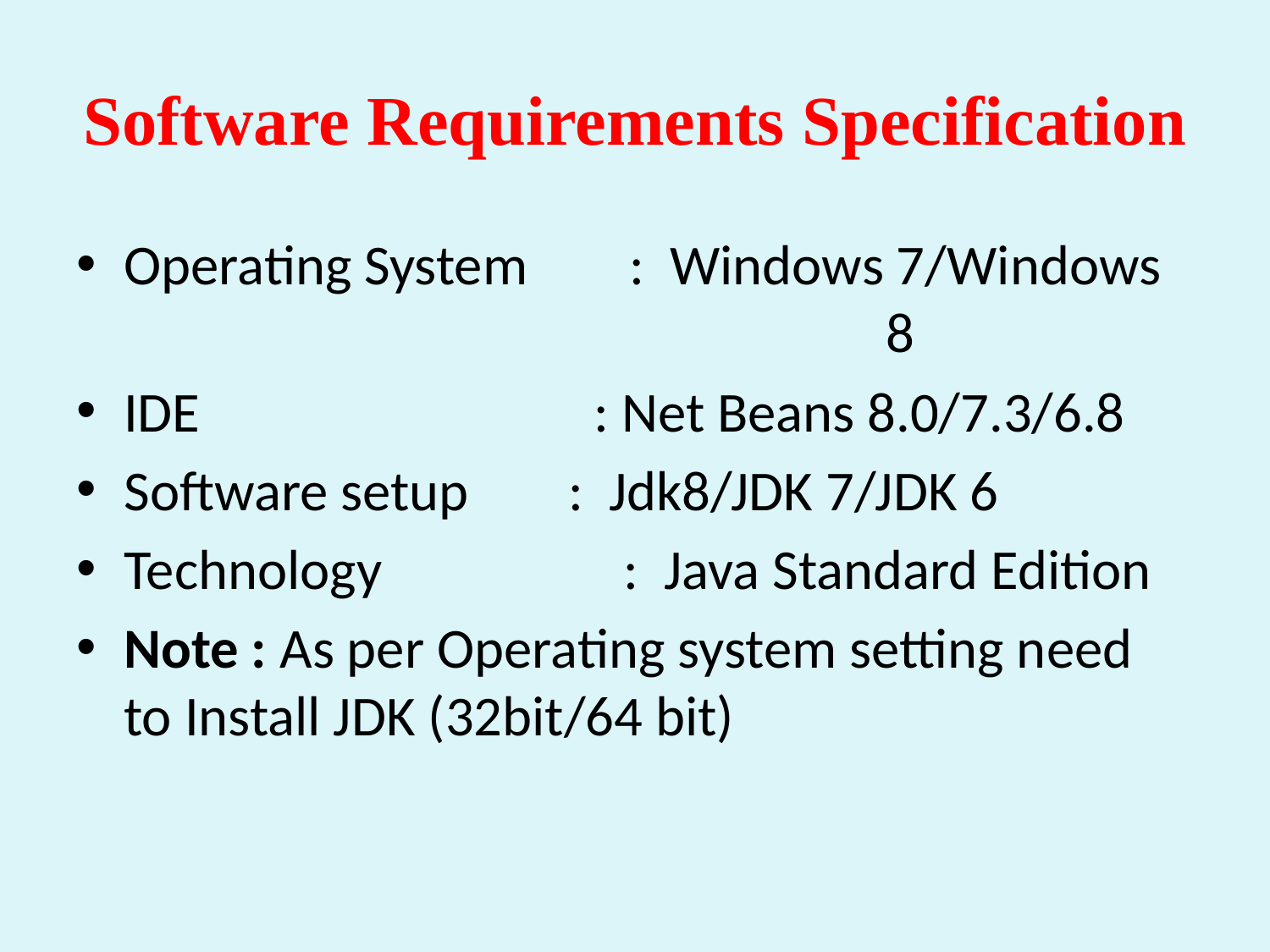

# Software Requirements Specification
Operating System        :  Windows 7/Windows 						8
IDE                               : Net Beans 8.0/7.3/6.8
Software setup	     :  Jdk8/JDK 7/JDK 6
Technology                   :  Java Standard Edition
Note : As per Operating system setting need to Install JDK (32bit/64 bit)